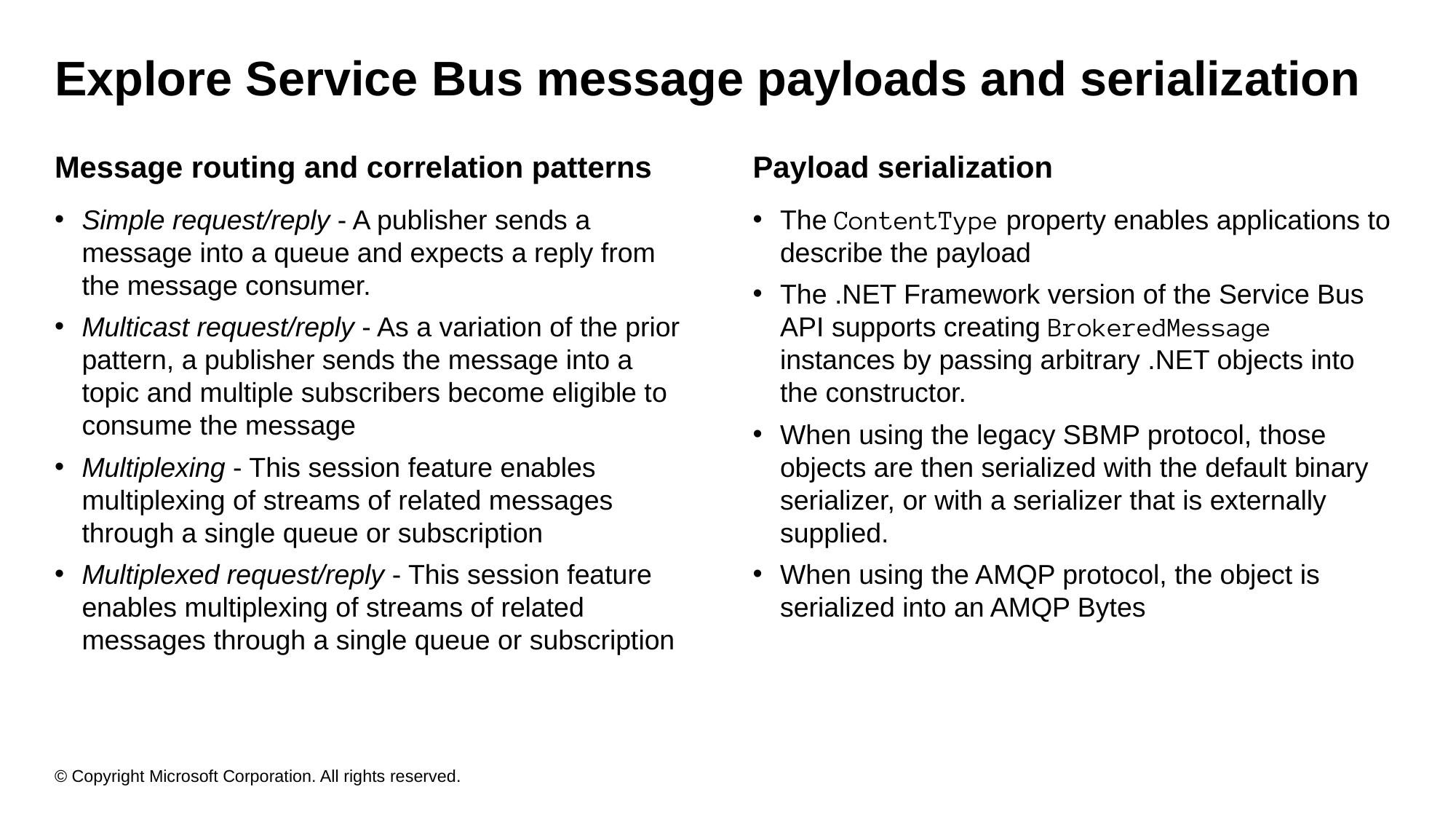

# Explore Service Bus message payloads and serialization
Message routing and correlation patterns
Simple request/reply - A publisher sends a message into a queue and expects a reply from the message consumer.
Multicast request/reply - As a variation of the prior pattern, a publisher sends the message into a topic and multiple subscribers become eligible to consume the message
Multiplexing - This session feature enables multiplexing of streams of related messages through a single queue or subscription
Multiplexed request/reply - This session feature enables multiplexing of streams of related messages through a single queue or subscription

Payload serialization
The ContentType property enables applications to describe the payload
The .NET Framework version of the Service Bus API supports creating BrokeredMessage instances by passing arbitrary .NET objects into the constructor.
When using the legacy SBMP protocol, those objects are then serialized with the default binary serializer, or with a serializer that is externally supplied.
When using the AMQP protocol, the object is serialized into an AMQP Bytes